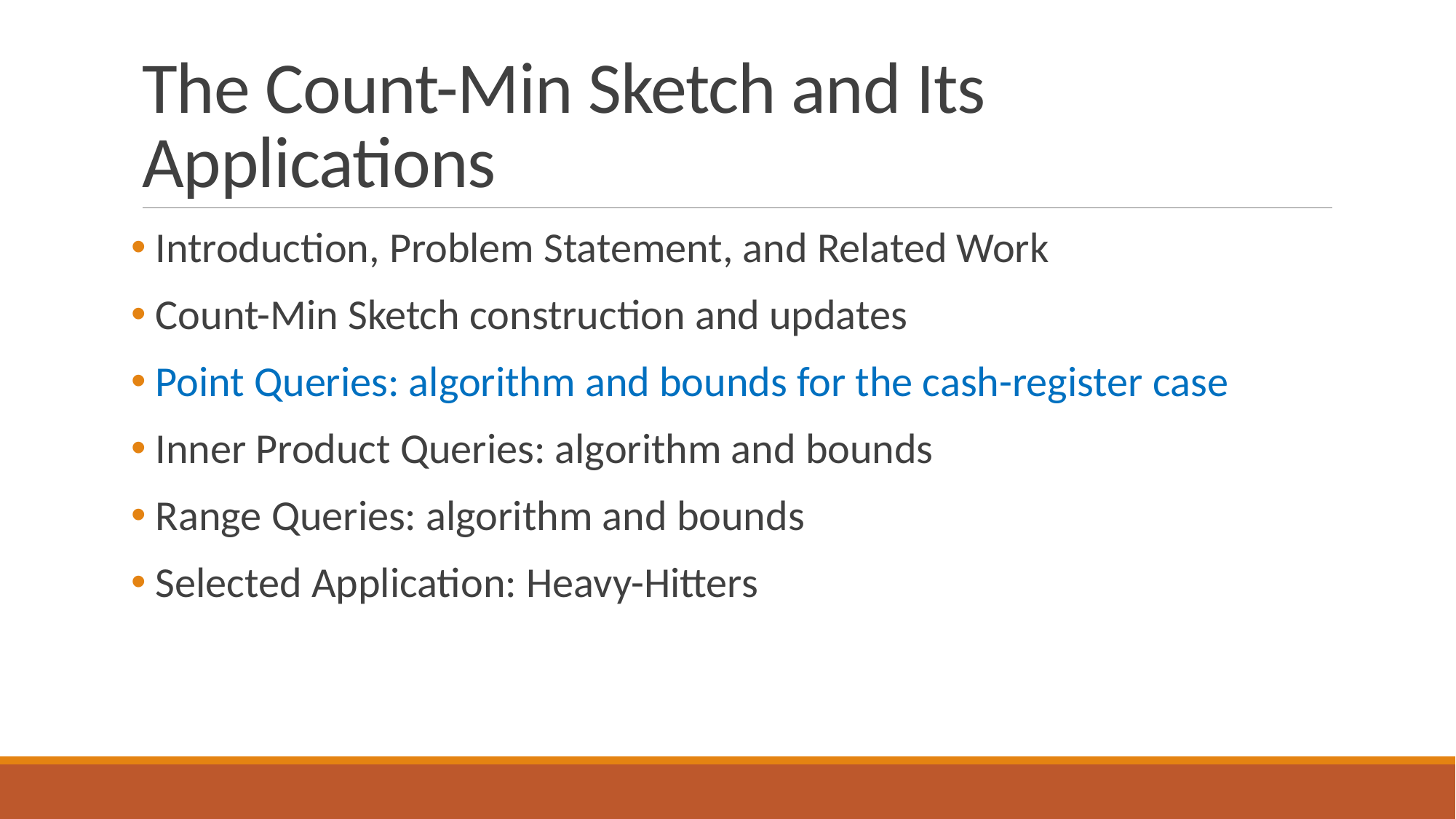

# The Count-Min Sketch and Its Applications
 Introduction, Problem Statement, and Related Work
 Count-Min Sketch construction and updates
 Point Queries: algorithm and bounds for the cash-register case
 Inner Product Queries: algorithm and bounds
 Range Queries: algorithm and bounds
 Selected Application: Heavy-Hitters